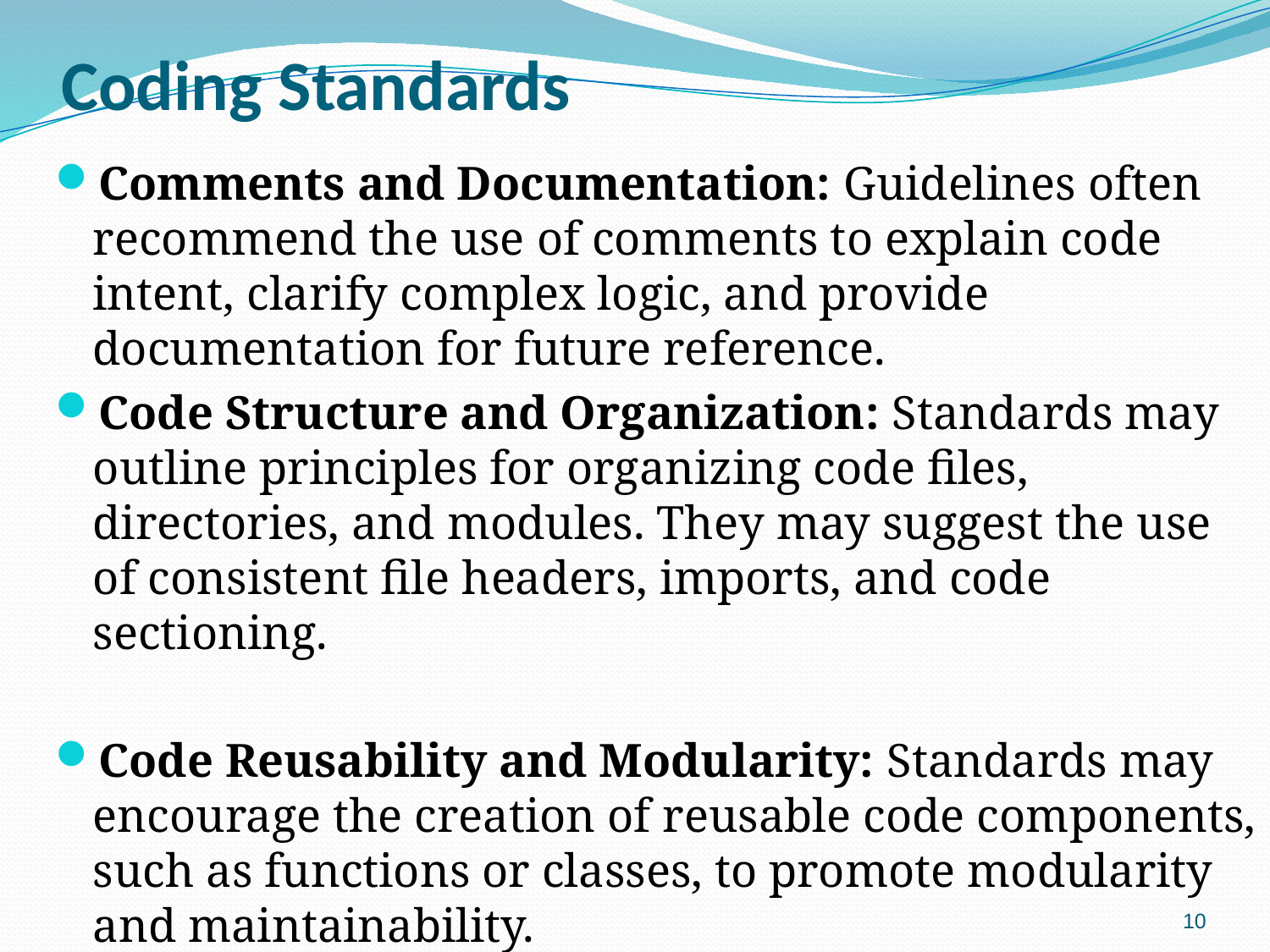

# Coding Standards
Comments and Documentation: Guidelines often recommend the use of comments to explain code intent, clarify complex logic, and provide documentation for future reference.
Code Structure and Organization: Standards may outline principles for organizing code files, directories, and modules. They may suggest the use of consistent file headers, imports, and code sectioning.

Code Reusability and Modularity: Standards may encourage the creation of reusable code components, such as functions or classes, to promote modularity and maintainability.
10